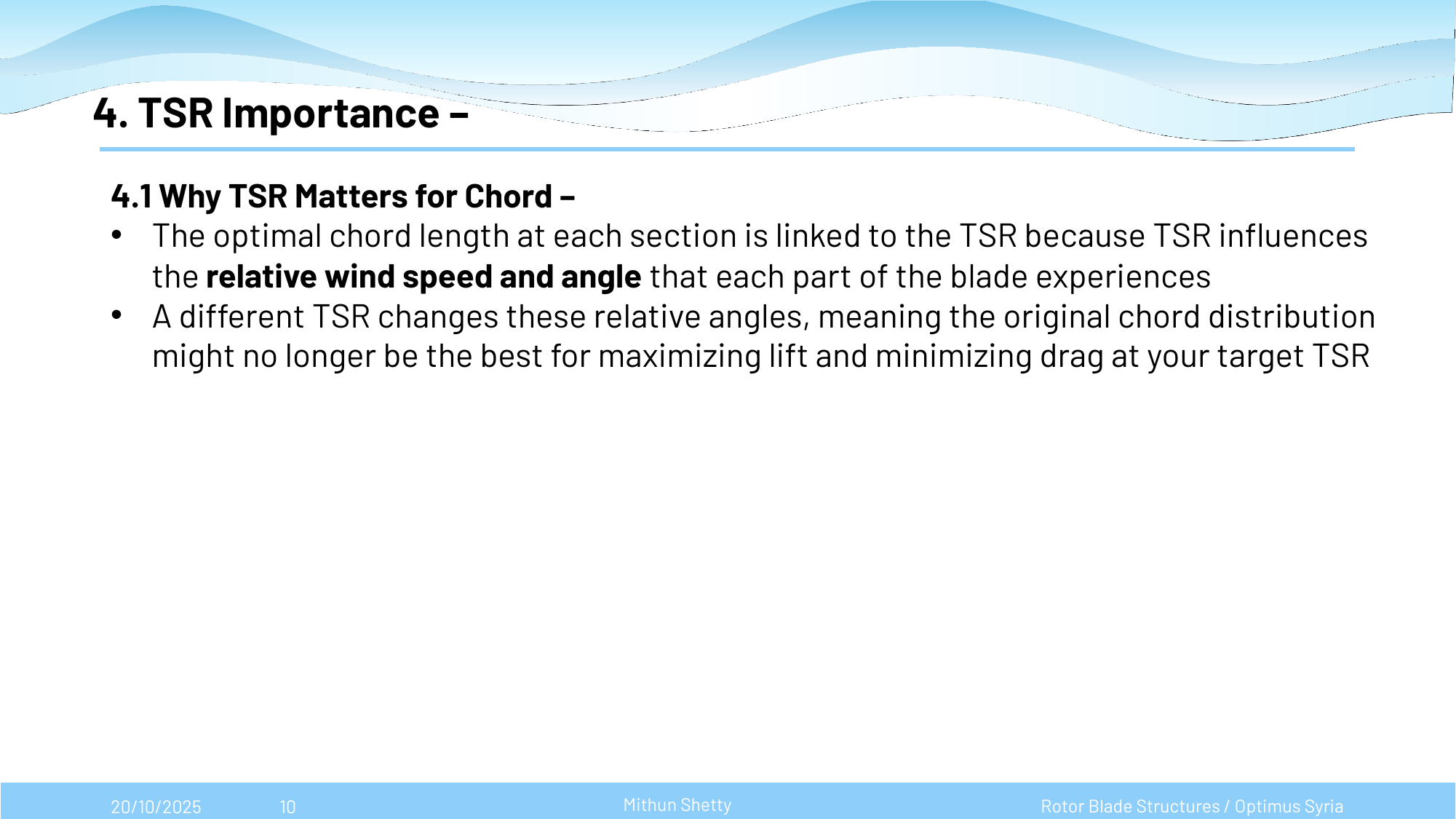

4. TSR Importance –
4.1 Why TSR Matters for Chord –
The optimal chord length at each section is linked to the TSR because TSR influences the relative wind speed and angle that each part of the blade experiences
A different TSR changes these relative angles, meaning the original chord distribution might no longer be the best for maximizing lift and minimizing drag at your target TSR
Mithun Shetty
Rotor Blade Structures / Optimus Syria
20/10/2025
10